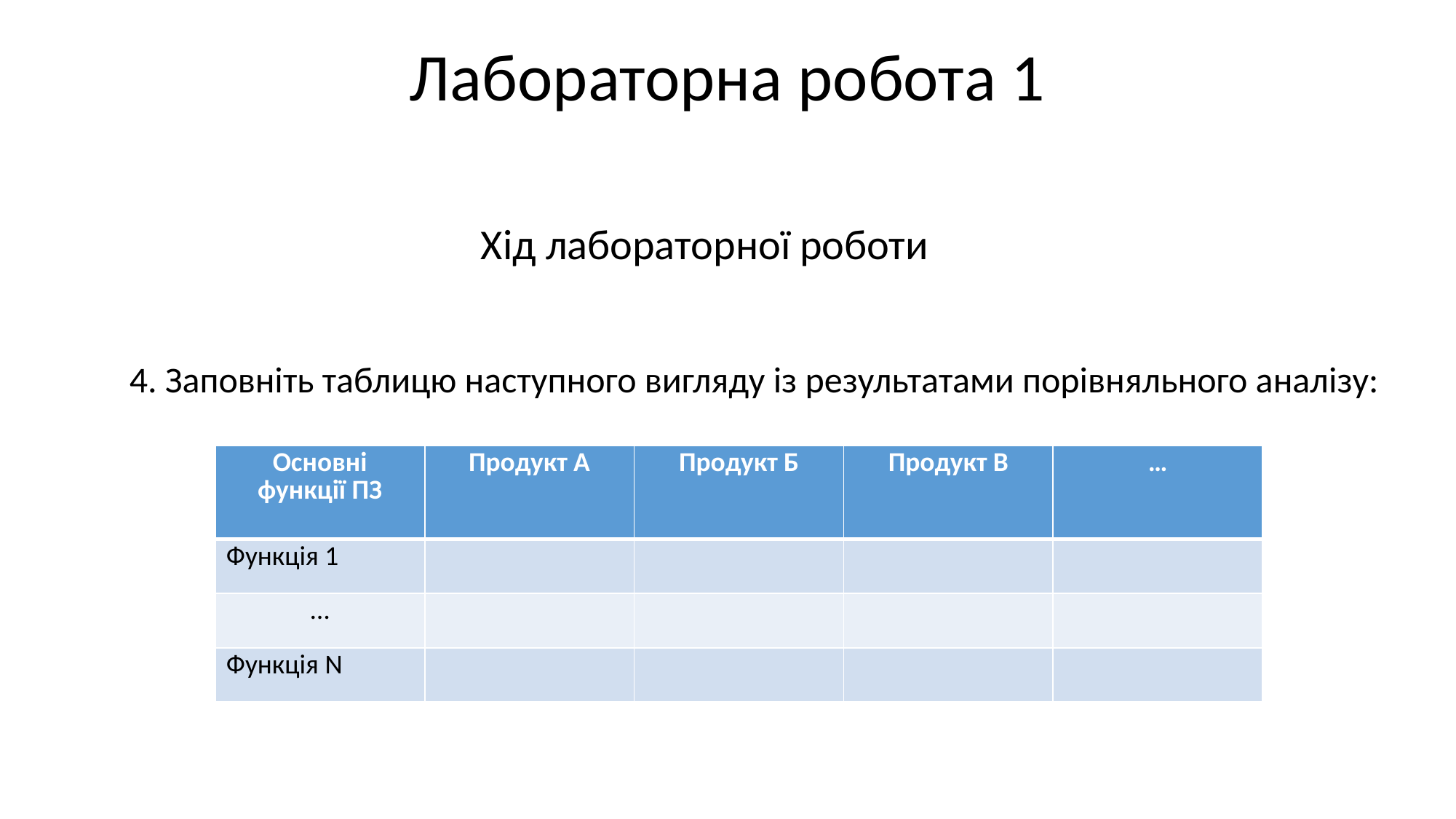

# Лабораторна робота 1
Хід лабораторної роботи
4. Заповніть таблицю наступного вигляду із результатами порівняльного аналізу:

| Основні функції ПЗ | Продукт А | Продукт Б | Продукт В | … |
| --- | --- | --- | --- | --- |
| Функція 1 |  |  |  |  |
| … |  |  |  |  |
| Функція N |  |  |  |  |